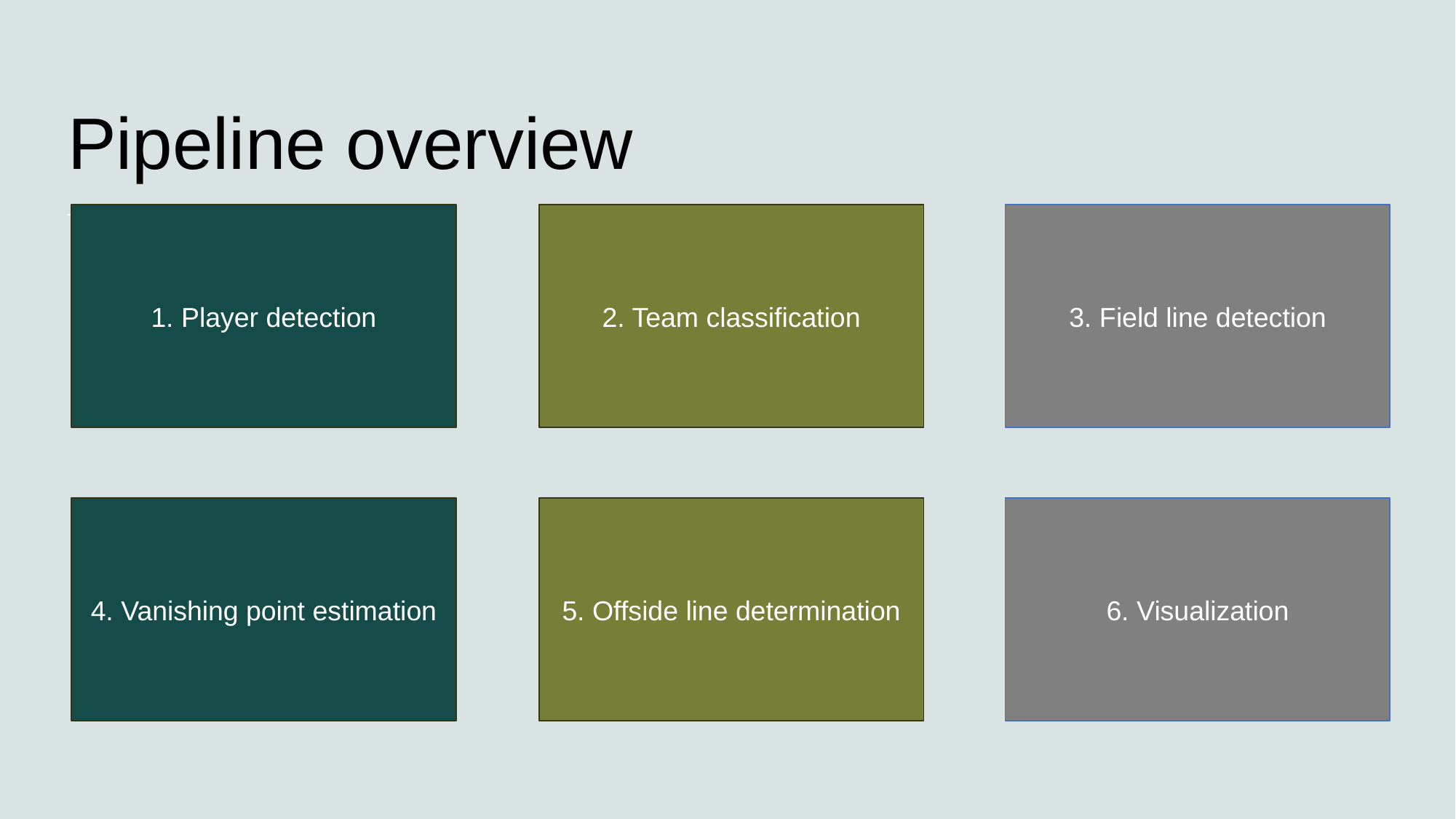

# Pipeline overview
1. Player detection
2. Team classification
3. Field line detection
4. Vanishing point estimation
5. Offside line determination
6. Visualization